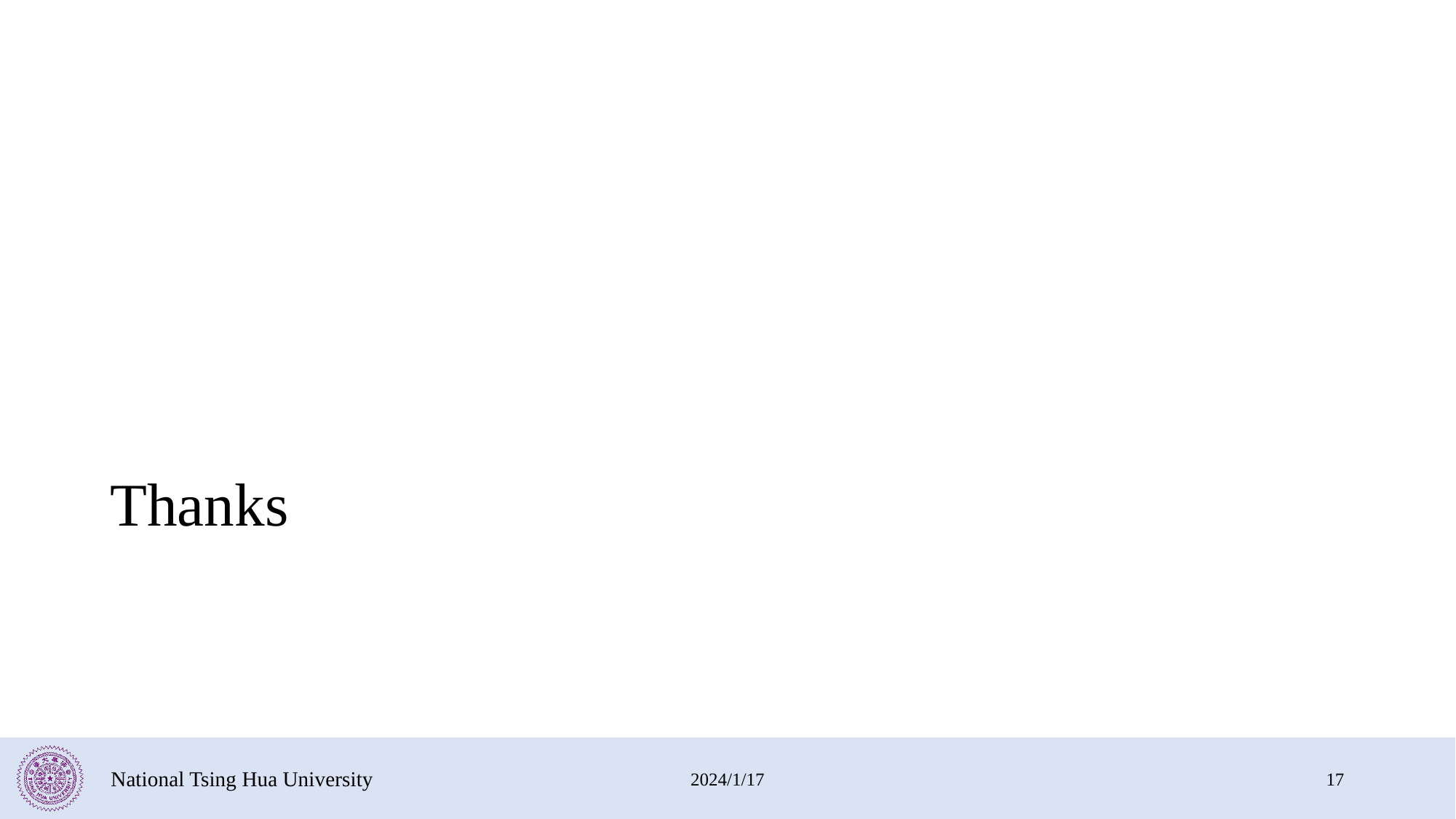

# Thanks

National Tsing Hua University
2024/1/17
17